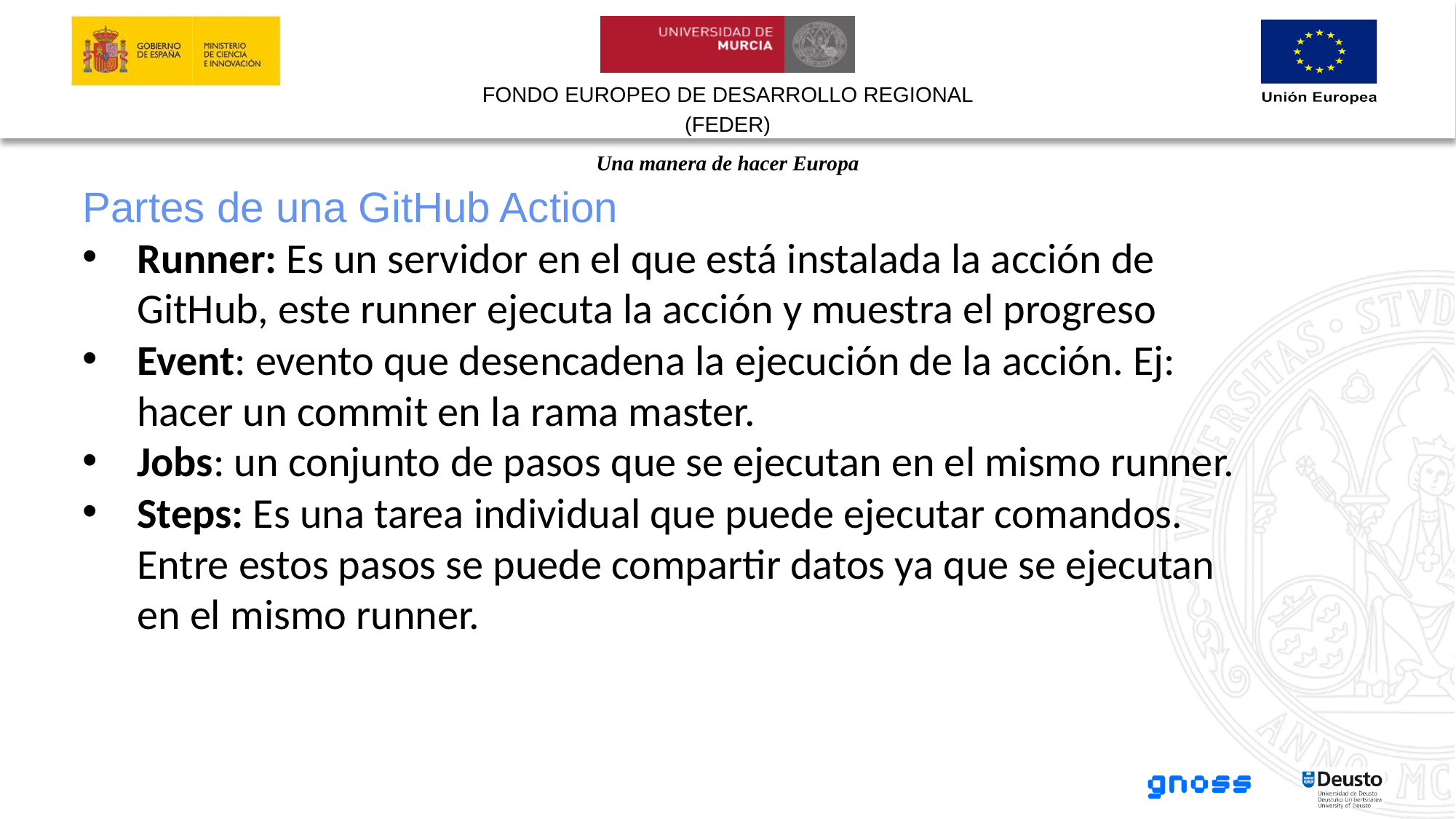

Partes de una GitHub Action
Runner: Es un servidor en el que está instalada la acción de GitHub, este runner ejecuta la acción y muestra el progreso
Event: evento que desencadena la ejecución de la acción. Ej: hacer un commit en la rama master.
Jobs: un conjunto de pasos que se ejecutan en el mismo runner.
Steps: Es una tarea individual que puede ejecutar comandos. Entre estos pasos se puede compartir datos ya que se ejecutan en el mismo runner.